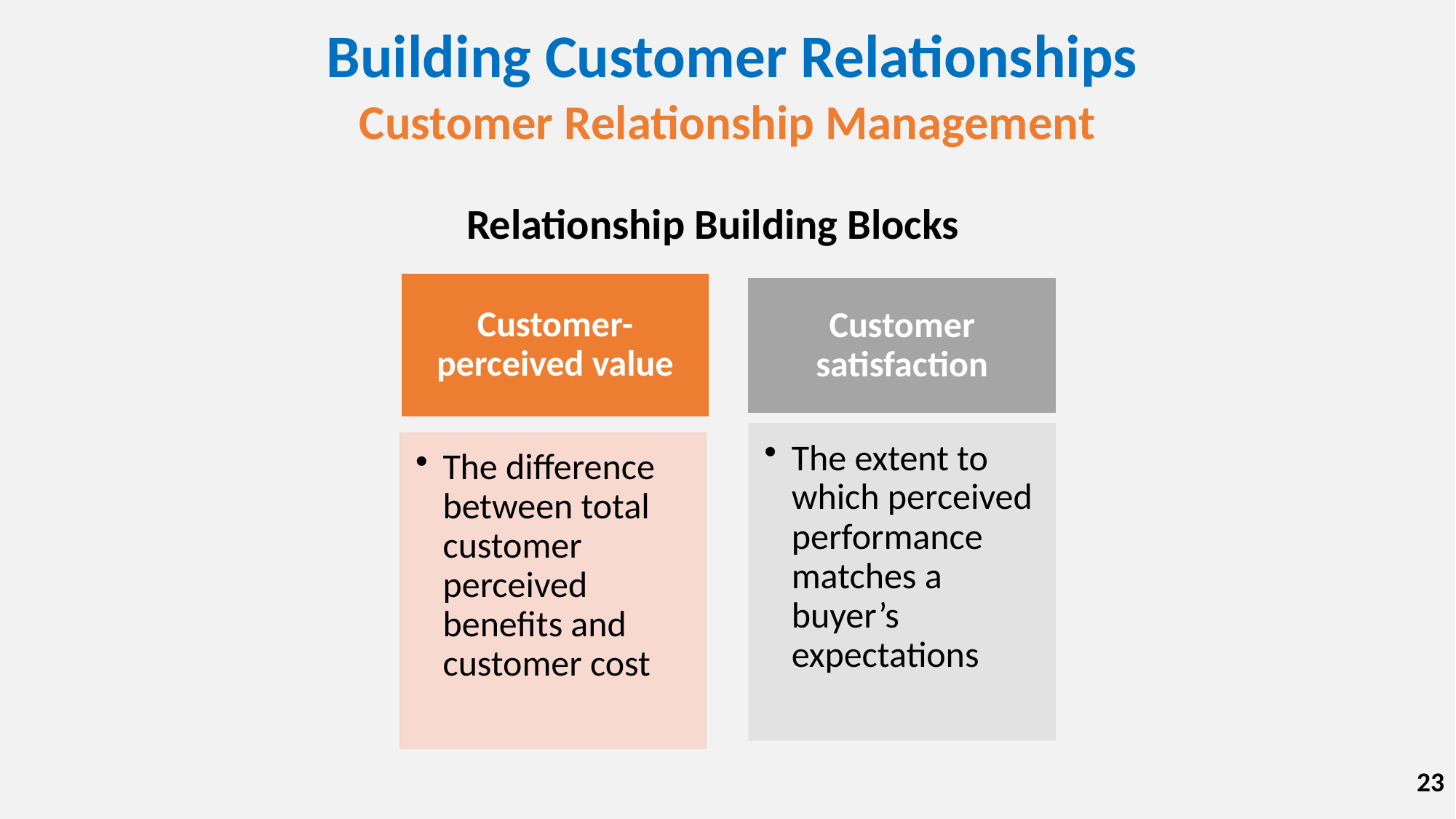

# Building Customer Relationships
Customer Relationship Management

Relationship Building Blocks
Customer- perceived value
The difference between total customer perceived benefits and customer cost
Customer satisfaction
The extent to which perceived performance matches a buyer’s expectations
23